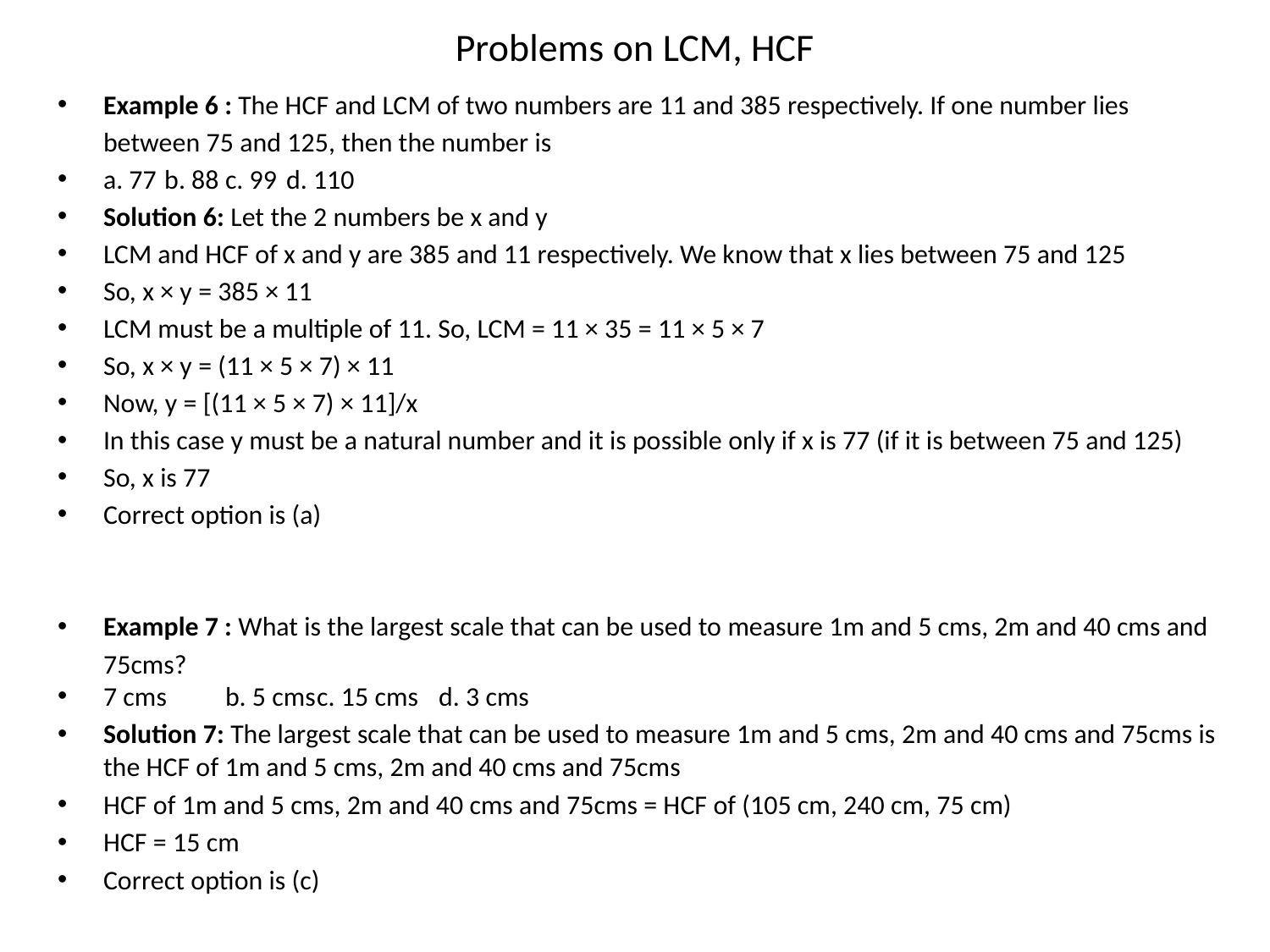

# Problems on LCM, HCF
Example 6 : The HCF and LCM of two numbers are 11 and 385 respectively. If one number lies between 75 and 125, then the number is
a. 77			b. 88		c. 99		d. 110
Solution 6: Let the 2 numbers be x and y
LCM and HCF of x and y are 385 and 11 respectively. We know that x lies between 75 and 125
So, x × y = 385 × 11
LCM must be a multiple of 11. So, LCM = 11 × 35 = 11 × 5 × 7
So, x × y = (11 × 5 × 7) × 11
Now, y = [(11 × 5 × 7) × 11]/x
In this case y must be a natural number and it is possible only if x is 77 (if it is between 75 and 125)
So, x is 77
Correct option is (a)

Example 7 : What is the largest scale that can be used to measure 1m and 5 cms, 2m and 40 cms and 75cms?
7 cms      	b. 5 cms		c. 15 cms		d. 3 cms
Solution 7: The largest scale that can be used to measure 1m and 5 cms, 2m and 40 cms and 75cms is the HCF of 1m and 5 cms, 2m and 40 cms and 75cms
HCF of 1m and 5 cms, 2m and 40 cms and 75cms = HCF of (105 cm, 240 cm, 75 cm)
HCF = 15 cm
Correct option is (c)